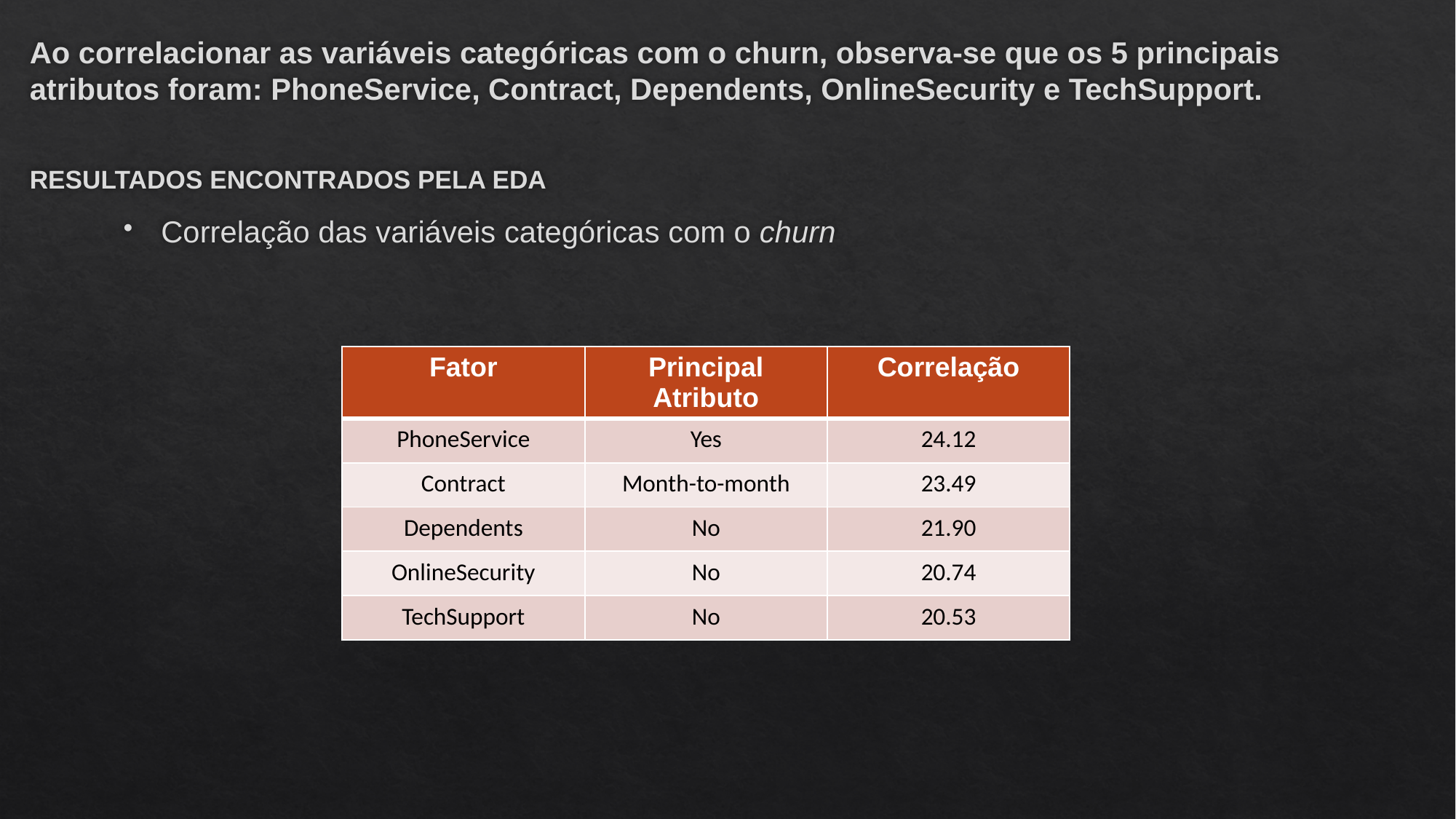

# Ao correlacionar as variáveis categóricas com o churn, observa-se que os 5 principais atributos foram: PhoneService, Contract, Dependents, OnlineSecurity e TechSupport.
RESULTADOS ENCONTRADOS PELA EDA
Correlação das variáveis categóricas com o churn
| Fator | Principal Atributo | Correlação |
| --- | --- | --- |
| PhoneService | Yes | 24.12 |
| Contract | Month-to-month | 23.49 |
| Dependents | No | 21.90 |
| OnlineSecurity | No | 20.74 |
| TechSupport | No | 20.53 |